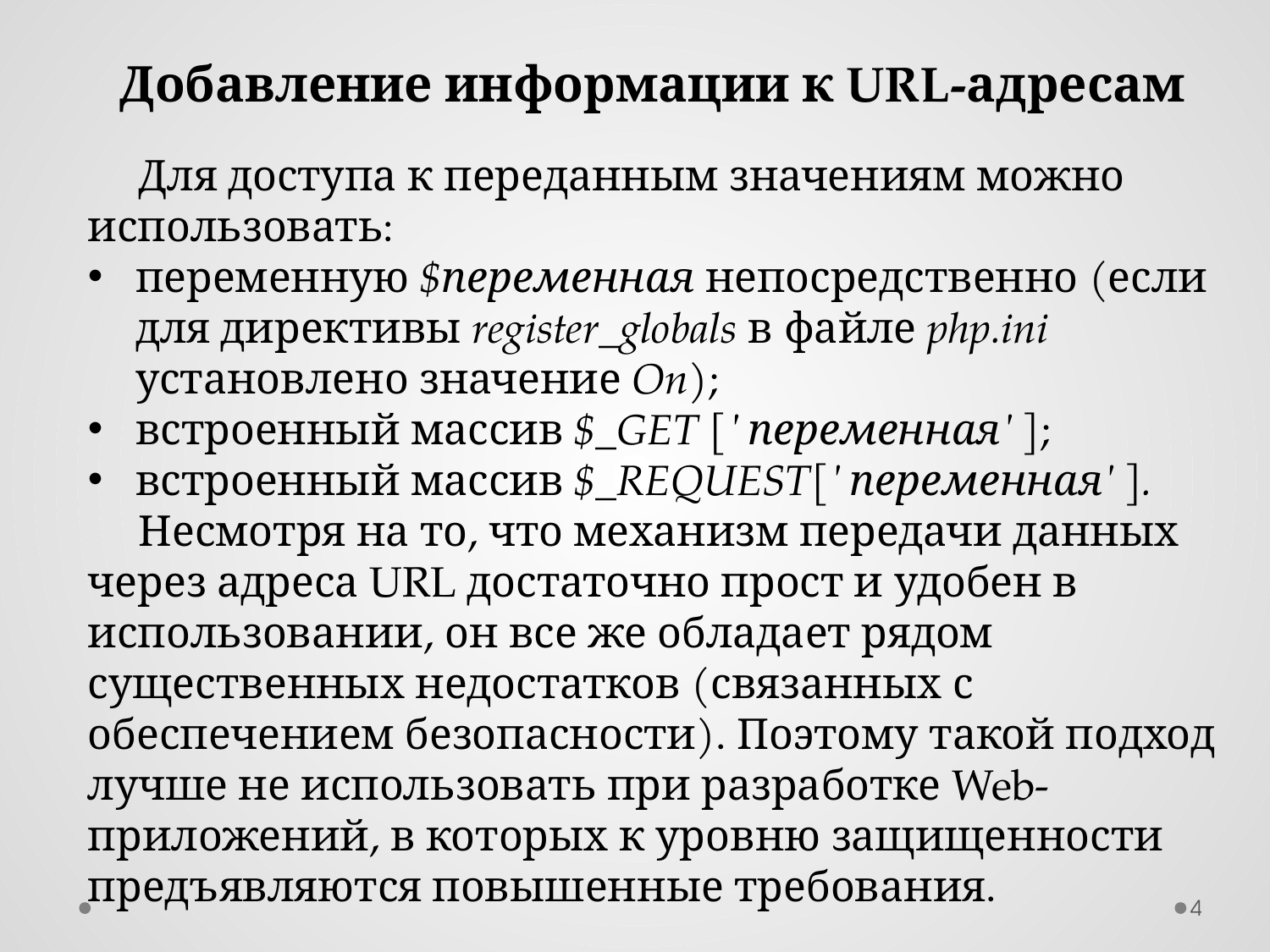

Добавление информации к URL-адресам
Для доступа к переданным значениям можно использовать:
переменную $переменная непосредственно (если для директивы register_globals в файле php.ini установлено значение On);
встроенный массив $_GET [' переменная' ];
встроенный массив $_REQUEST[' переменная' ].
Несмотря на то, что механизм передачи данных через адреса URL достаточно прост и удобен в использовании, он все же обладает рядом существенных недостатков (связанных с обеспечением безопасности). Поэтому такой подход лучше не использовать при разработке Web-приложений, в которых к уровню защищенности предъявляются повышенные требования.

4